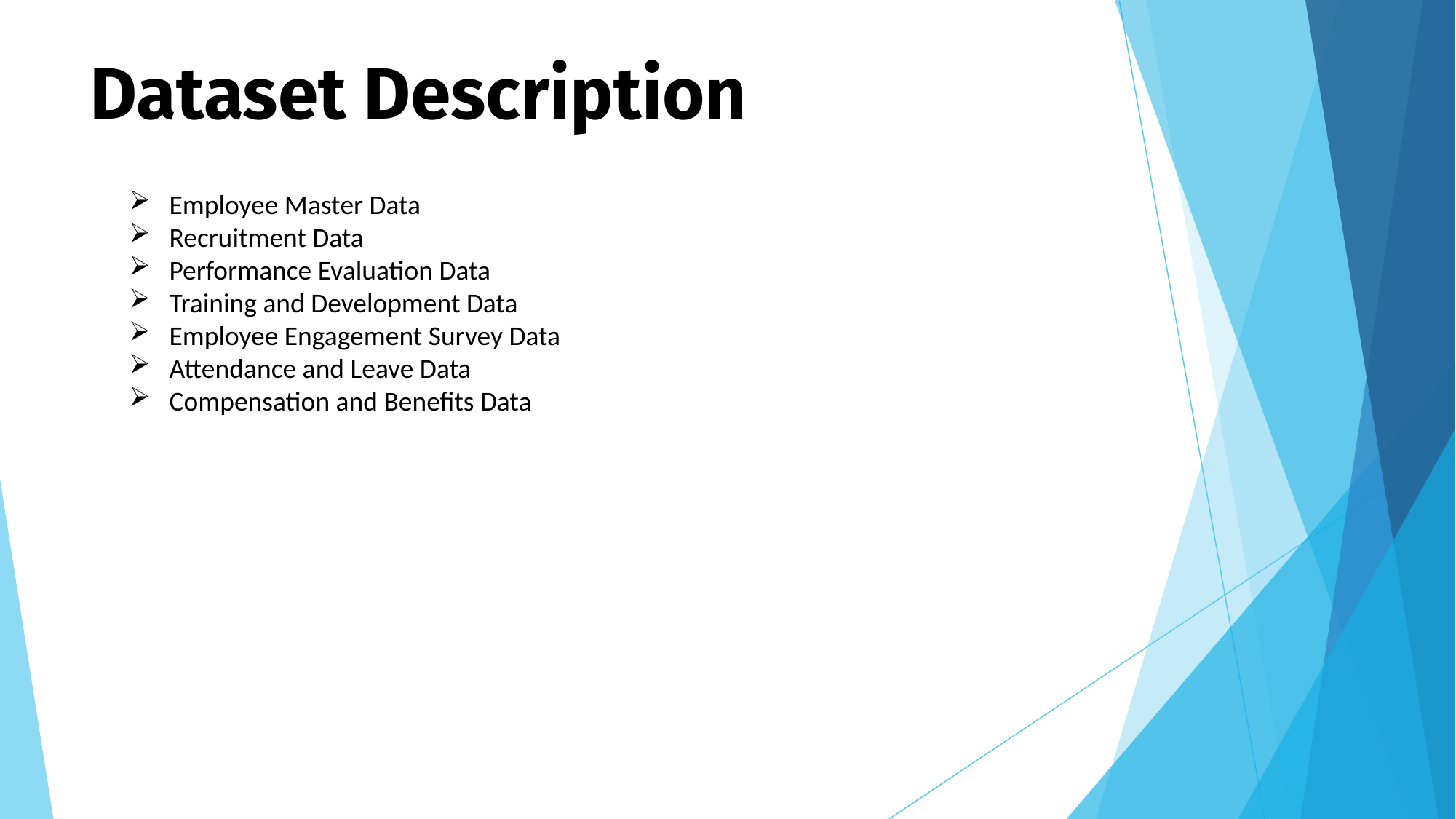

# Dataset Description
 Employee Master Data
 Recruitment Data
 Performance Evaluation Data
 Training and Development Data
 Employee Engagement Survey Data
 Attendance and Leave Data
 Compensation and Benefits Data